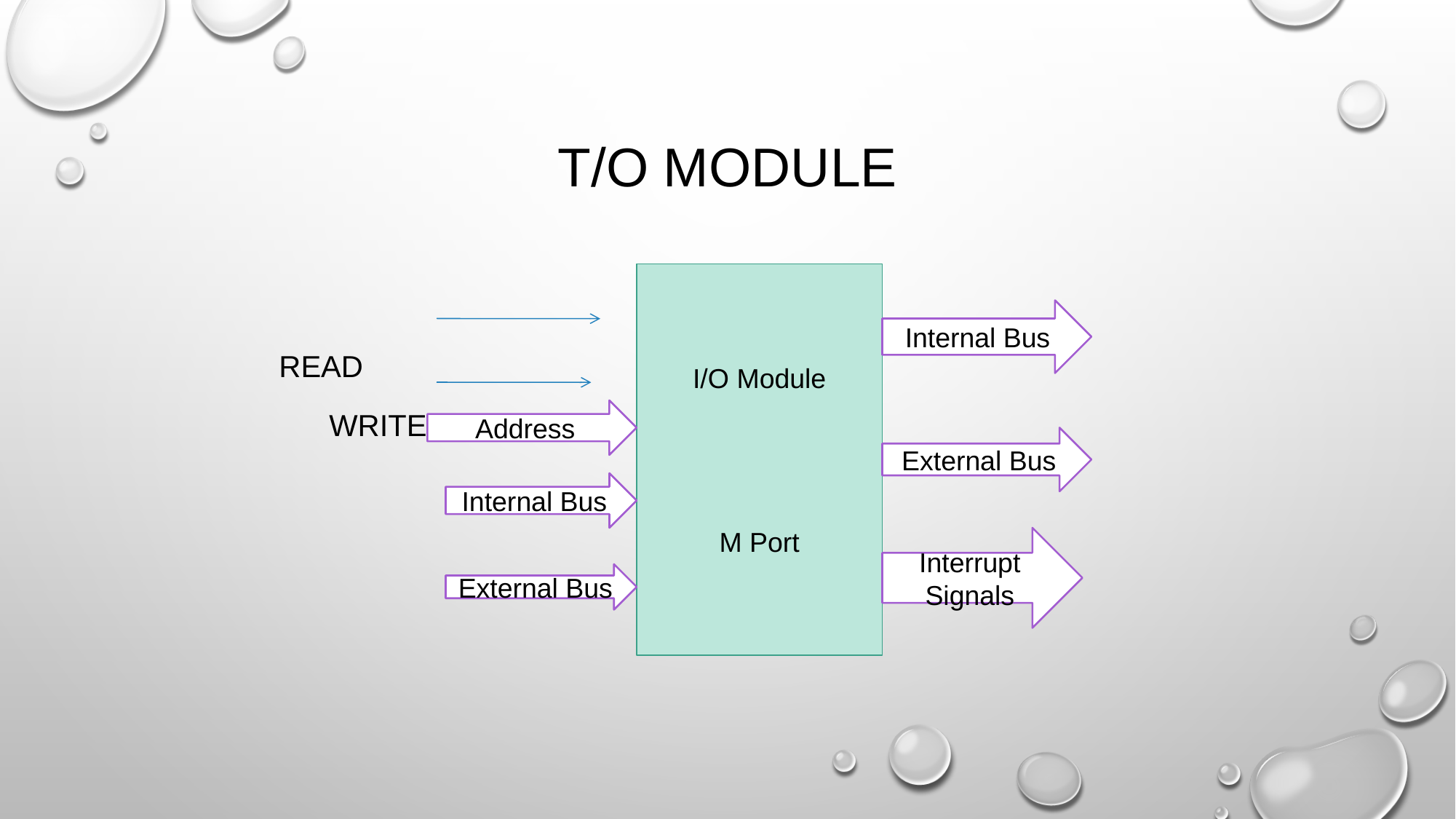

# t/o module
I/O Module

M Port

                   Read
                         Write

Internal Bus
Address
External Bus
Internal Bus
Interrupt Signals
External Bus